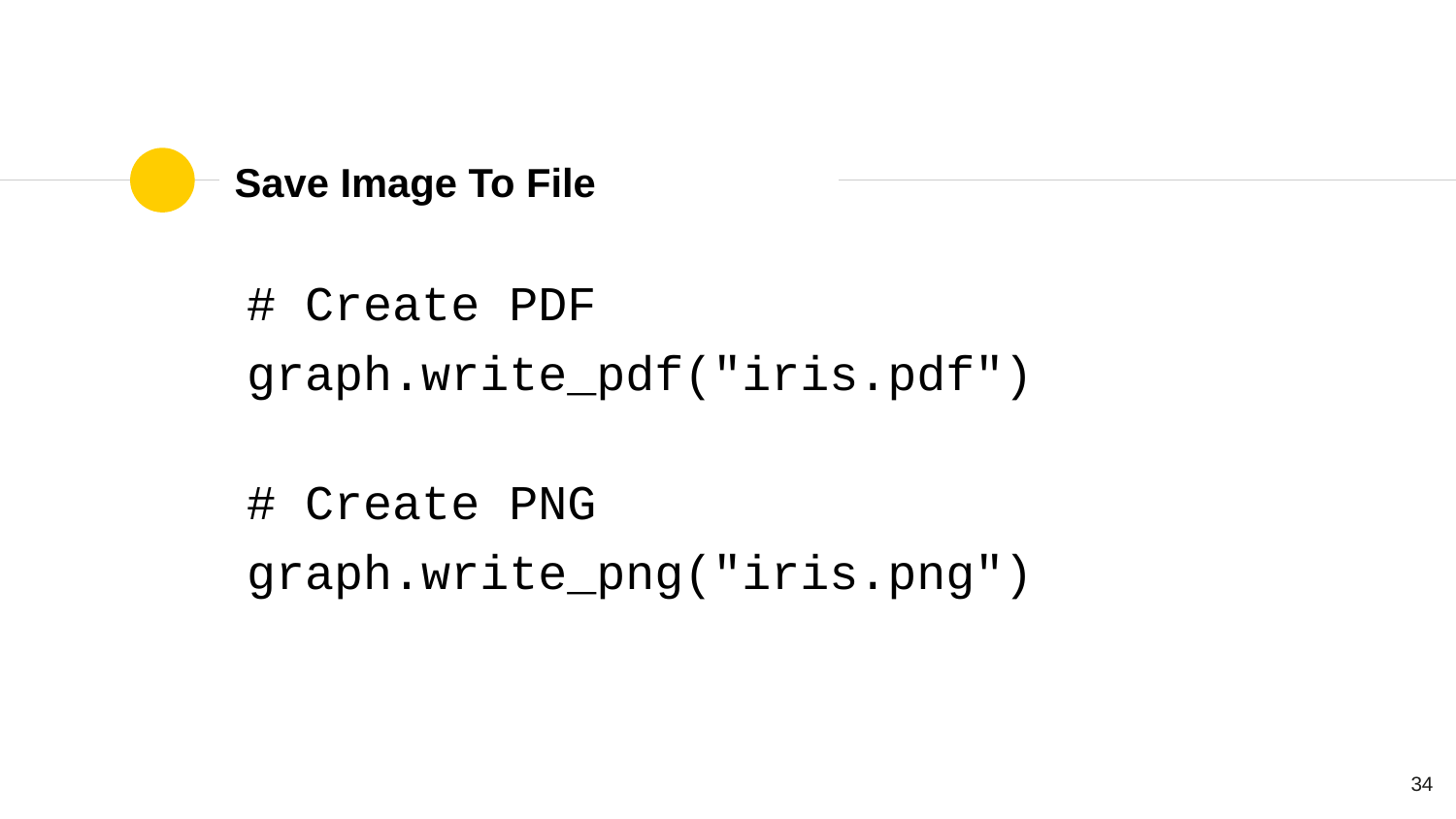

# Save Image To File
# Create PDF
graph.write_pdf("iris.pdf")
# Create PNG
graph.write_png("iris.png")
34